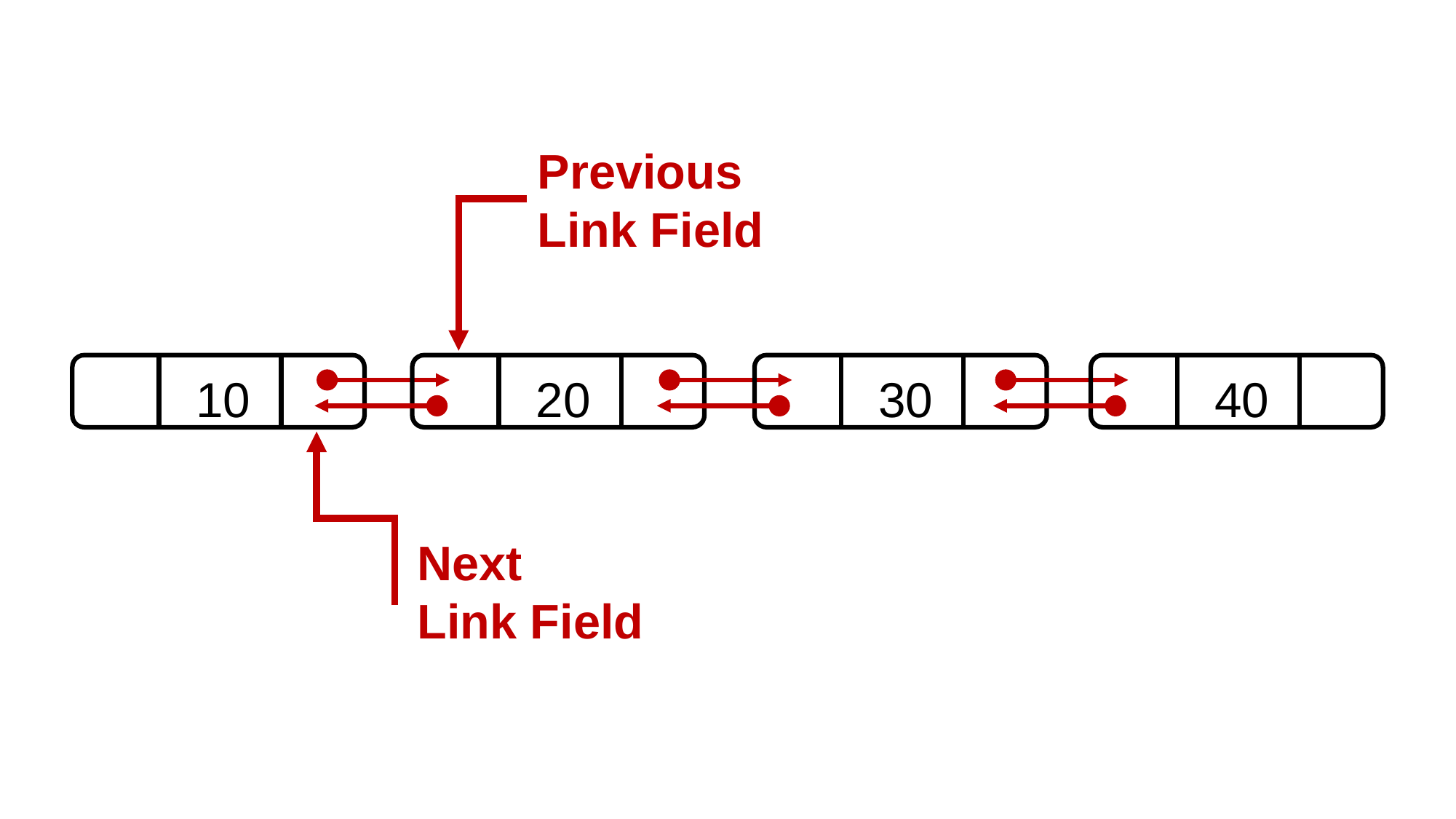

Previous
Link Field

10

20

30

40

Next
Link Field